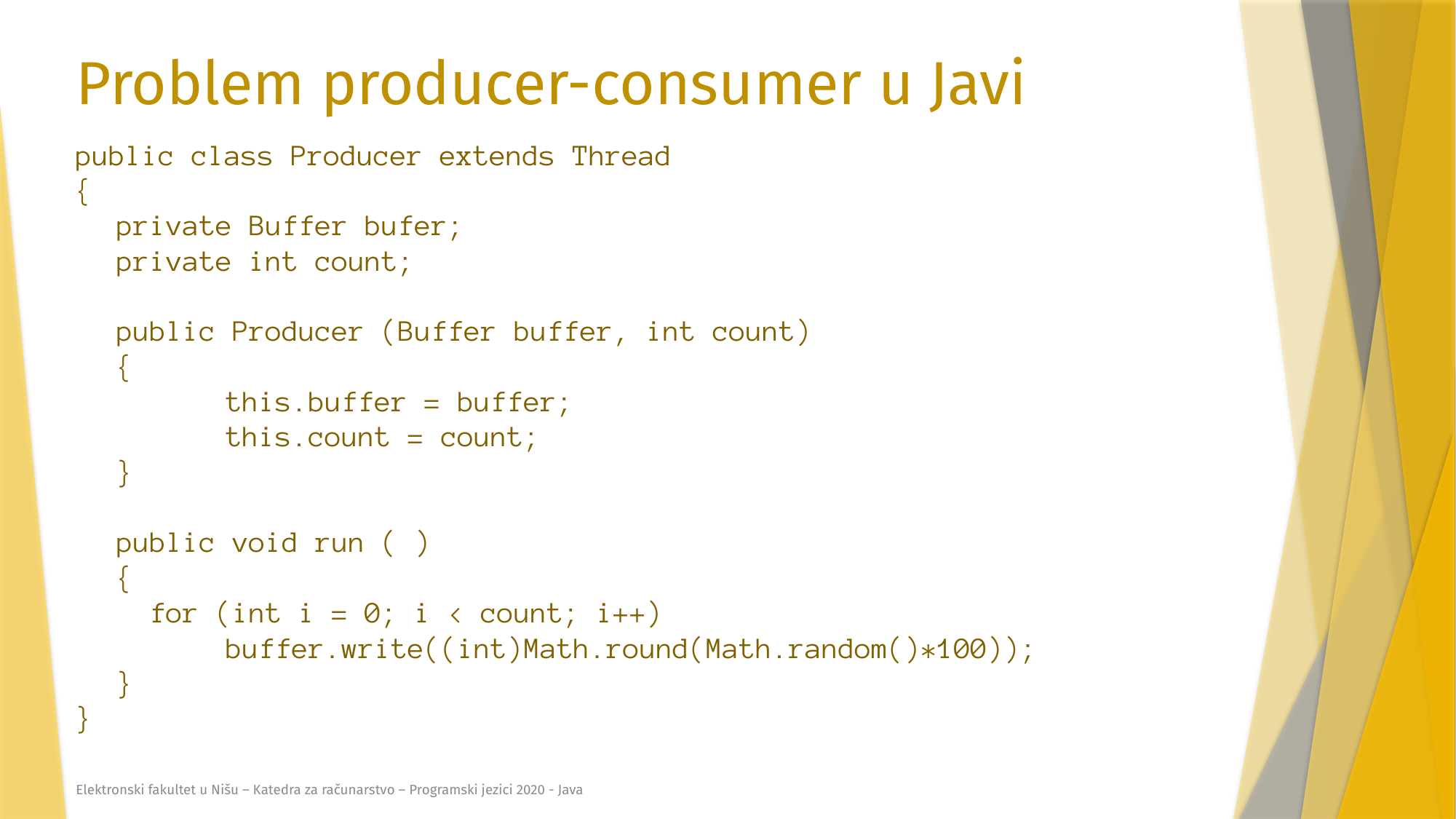

# Problem producer-consumer u Javi
public class Producer extends Thread
{
	private Buffer bufer;
	private int count;

	public Producer (Buffer buffer, int count)
	{
		this.buffer = buffer;
		this.count = count;
	}

	public void run ( )
	{
	  for (int i = 0; i < count; i++)
		buffer.write((int)Math.round(Math.random()*100));
	}
}
Elektronski fakultet u Nišu – Katedra za računarstvo – Programski jezici 2020 - Java